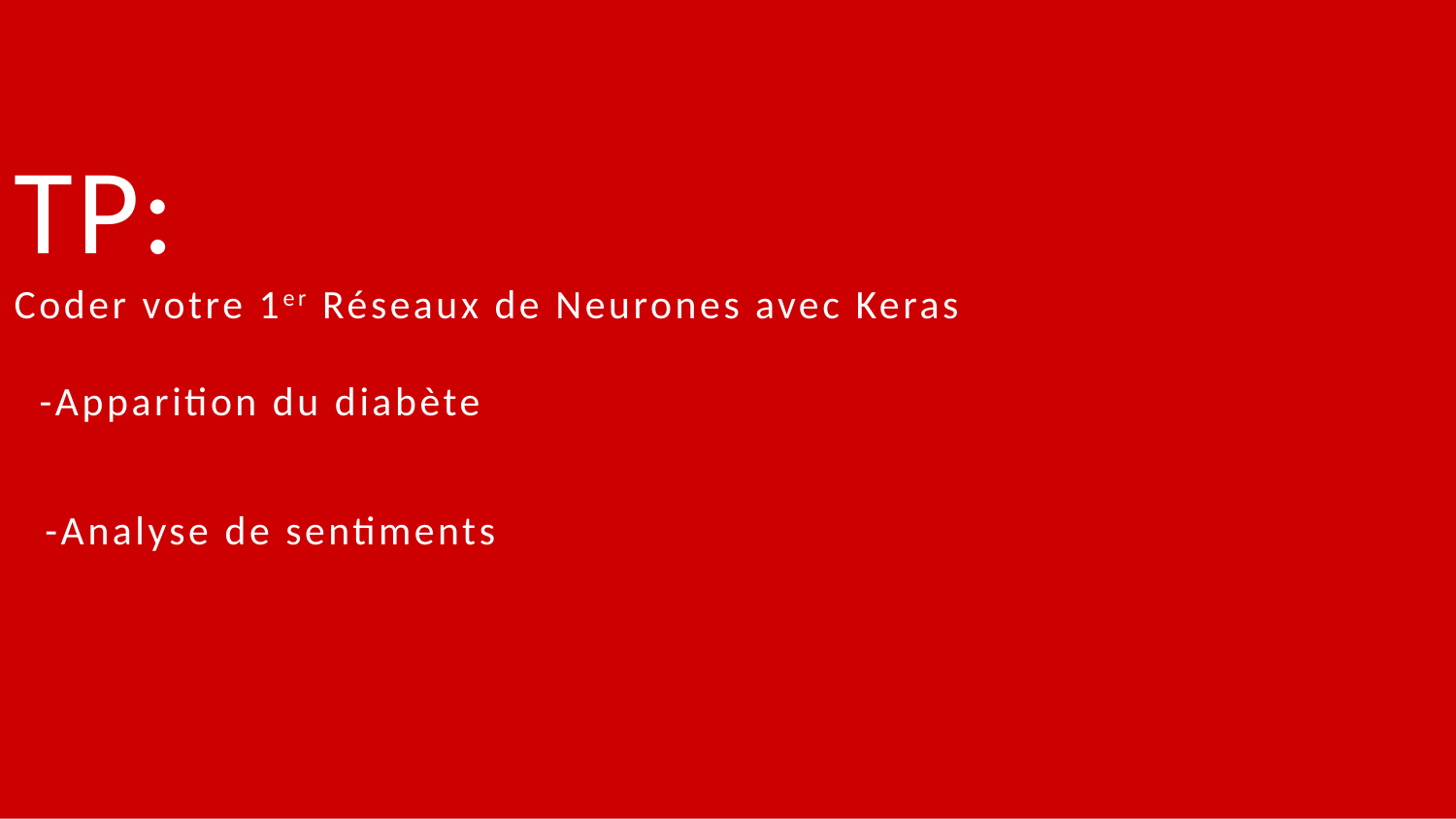

# TP: Coder votre 1er Réseaux de Neurones avec Keras -Apparition du diabète -Analyse de sentiments